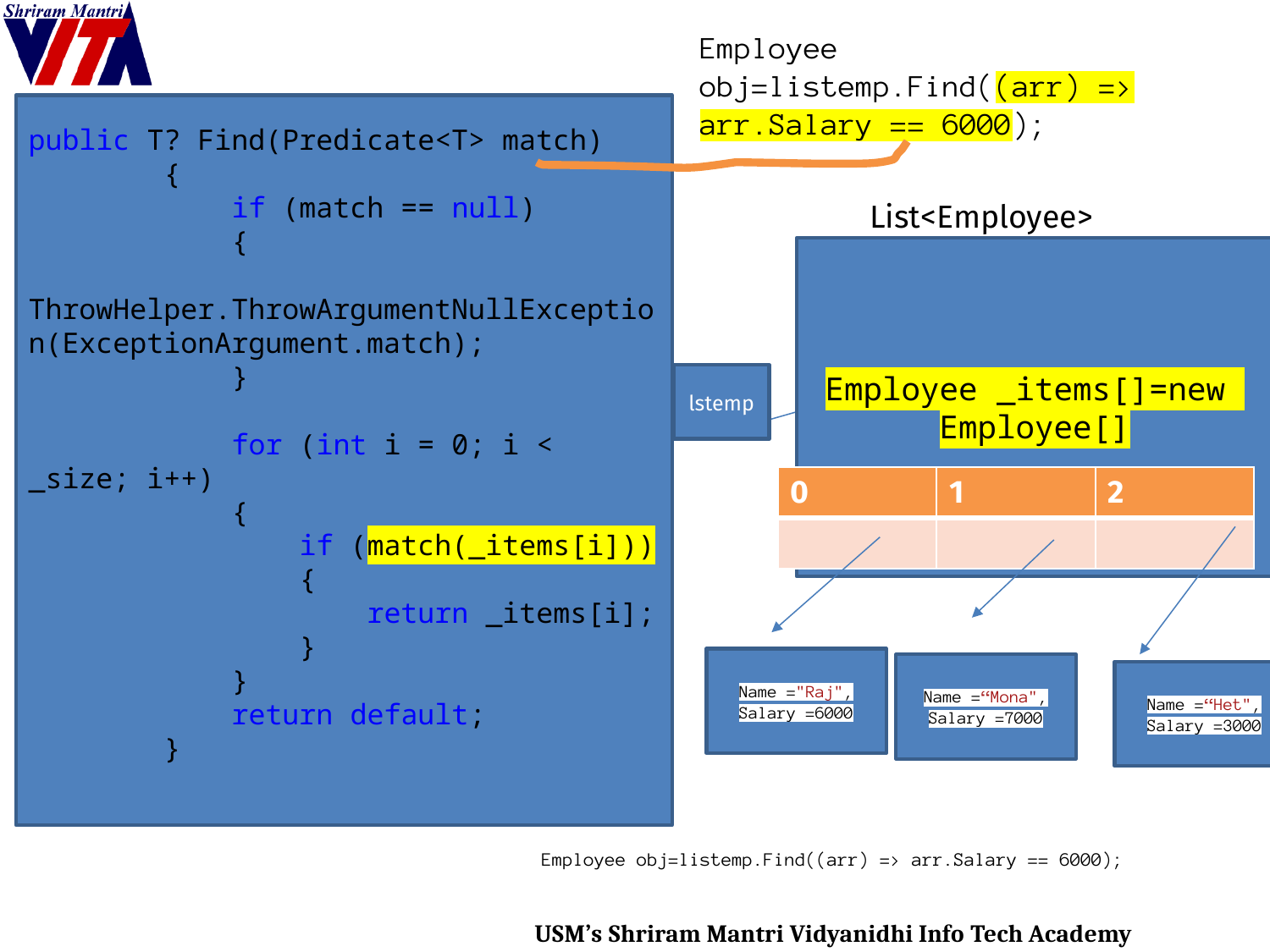

Employee obj=listemp.Find((arr) => arr.Salary == 6000);
public T? Find(Predicate<T> match)
        {
            if (match == null)
            {
                ThrowHelper.ThrowArgumentNullException(ExceptionArgument.match);
            }

            for (int i = 0; i < _size; i++)
            {
                if (match(_items[i]))
                {
                    return _items[i];
                }
            }
            return default;
        }

List<Employee>
Employee _items[]=new  Employee[]
lstemp
| 0 | 1 | 2 |
| --- | --- | --- |
|  |  |  |
Name ="Raj",
Salary =6000
Name =“Mona",
Salary =7000
Name =“Het",
Salary =3000
Employee obj=listemp.Find((arr) => arr.Salary == 6000);